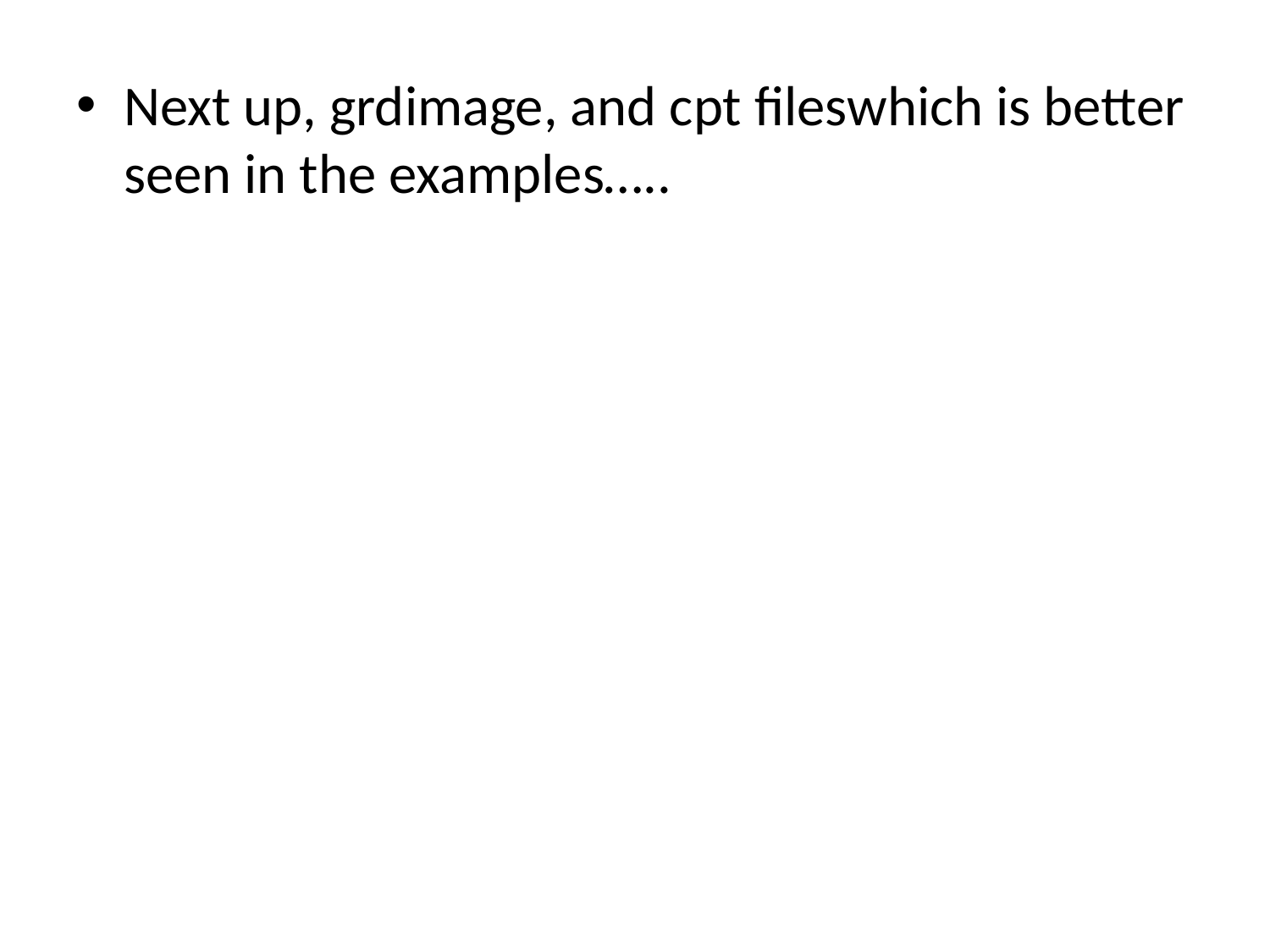

Next up, grdimage, and cpt fileswhich is better seen in the examples…..